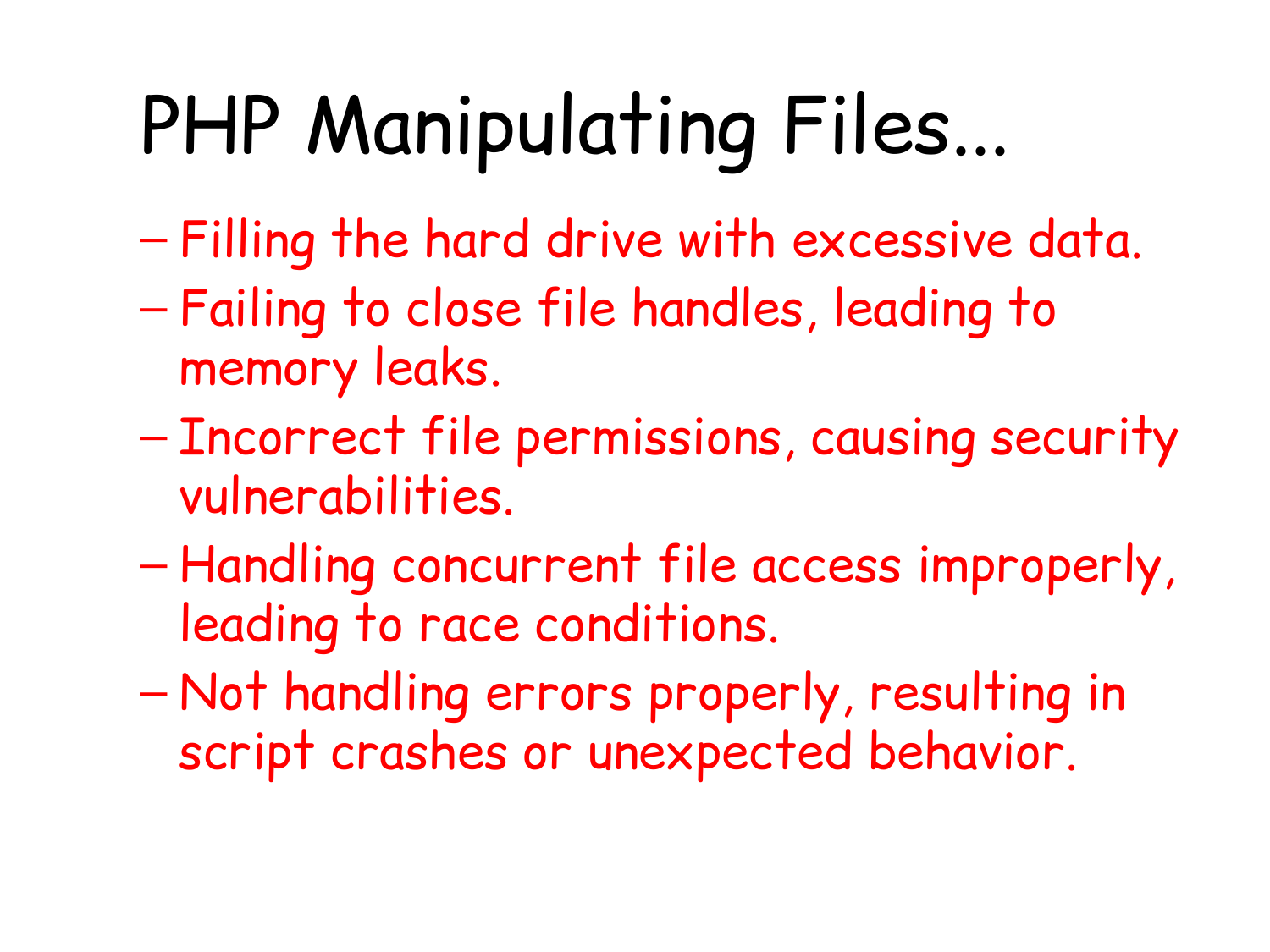

# PHP Manipulating Files...
Filling the hard drive with excessive data.
Failing to close file handles, leading to memory leaks.
Incorrect file permissions, causing security vulnerabilities.
Handling concurrent file access improperly, leading to race conditions.
Not handling errors properly, resulting in script crashes or unexpected behavior.
3